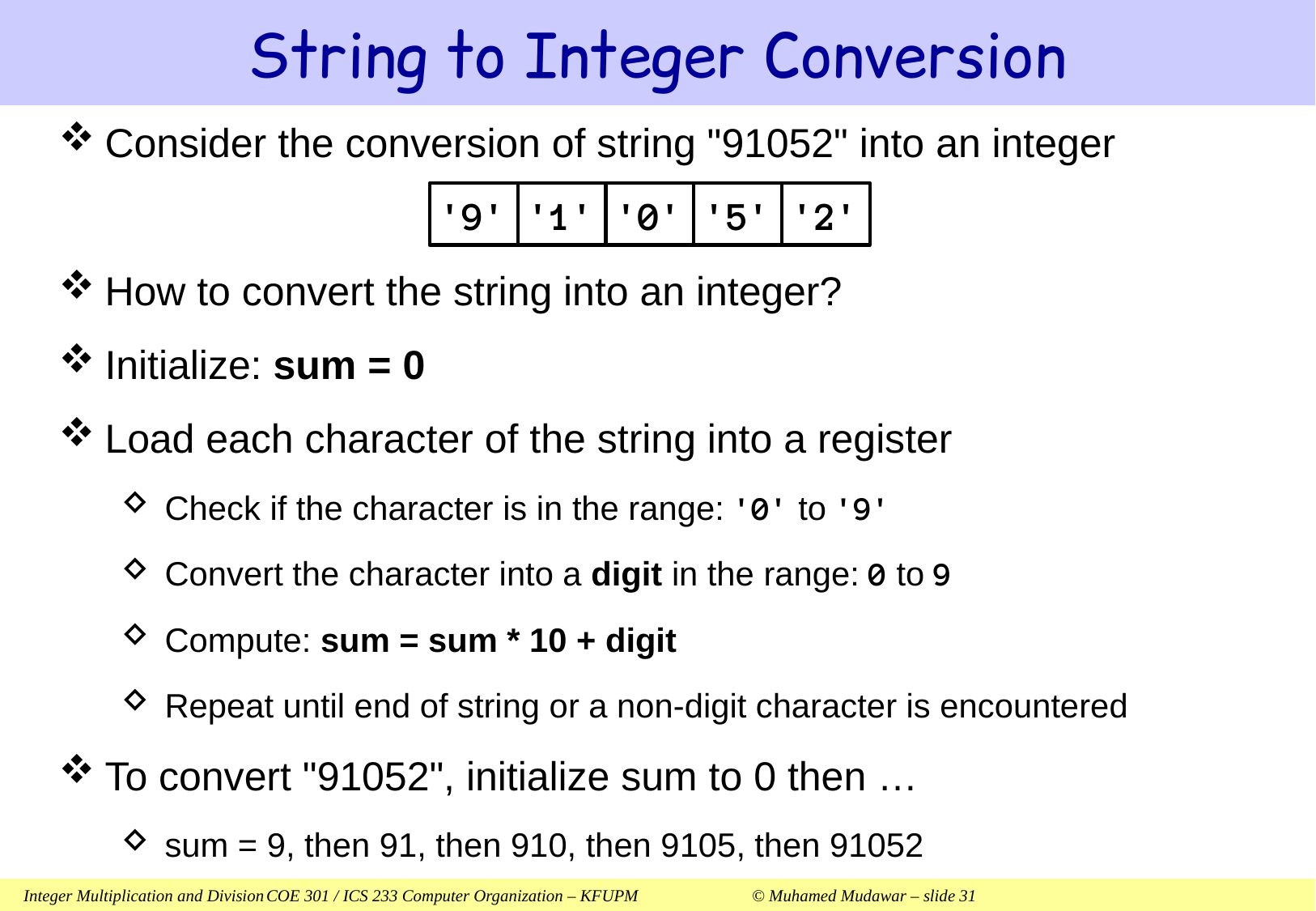

# String to Integer Conversion
Consider the conversion of string "91052" into an integer

How to convert the string into an integer?
Initialize: sum = 0
Load each character of the string into a register
Check if the character is in the range: '0' to '9'
Convert the character into a digit in the range: 0 to 9
Compute: sum = sum * 10 + digit
Repeat until end of string or a non-digit character is encountered
To convert "91052", initialize sum to 0 then …
sum = 9, then 91, then 910, then 9105, then 91052
'9'
'1'
'0'
'5'
'2'